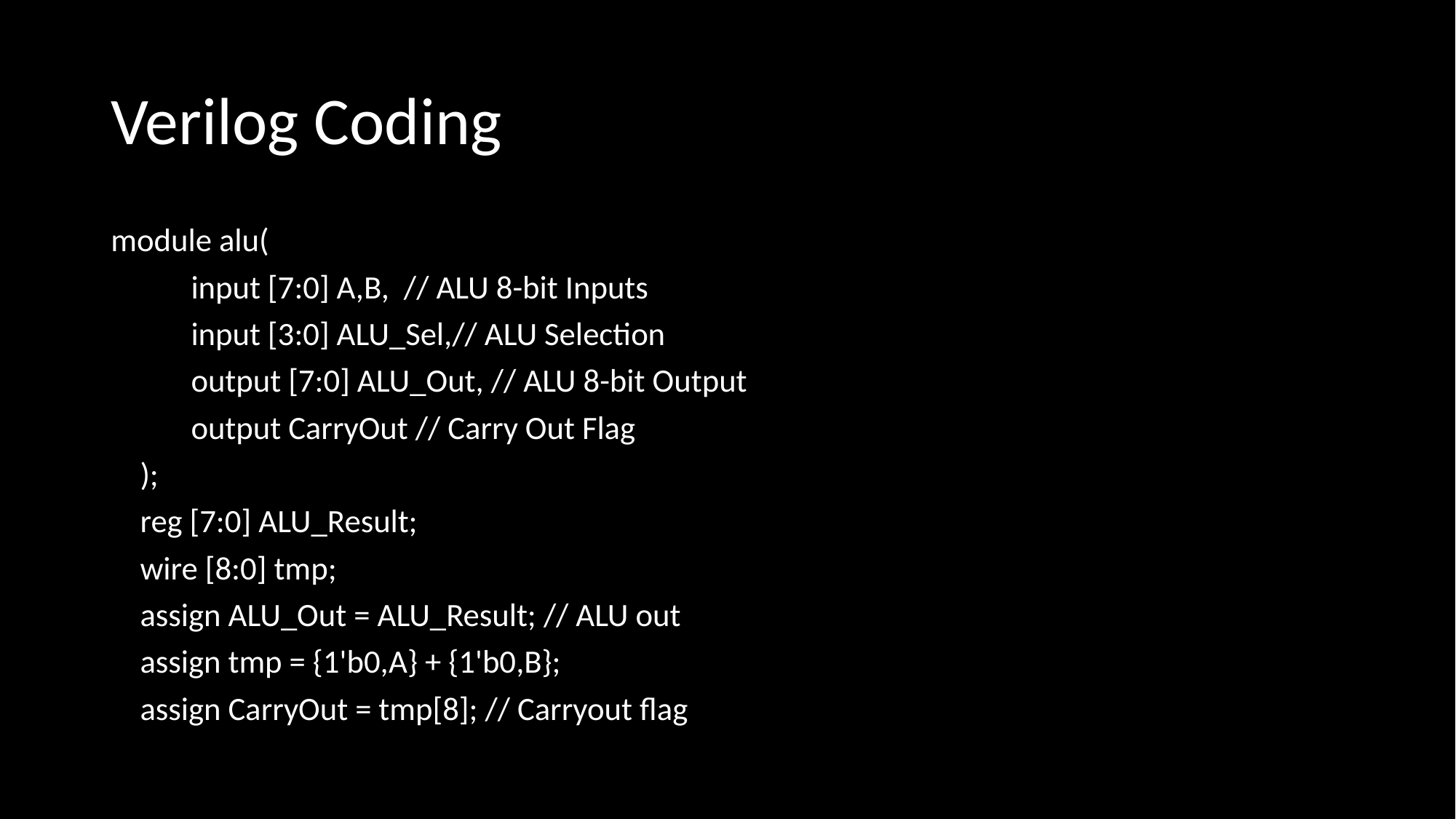

# Verilog Coding
module alu(
           input [7:0] A,B,  // ALU 8-bit Inputs
           input [3:0] ALU_Sel,// ALU Selection
           output [7:0] ALU_Out, // ALU 8-bit Output
           output CarryOut // Carry Out Flag
    );
    reg [7:0] ALU_Result;
    wire [8:0] tmp;
    assign ALU_Out = ALU_Result; // ALU out
    assign tmp = {1'b0,A} + {1'b0,B};
    assign CarryOut = tmp[8]; // Carryout flag